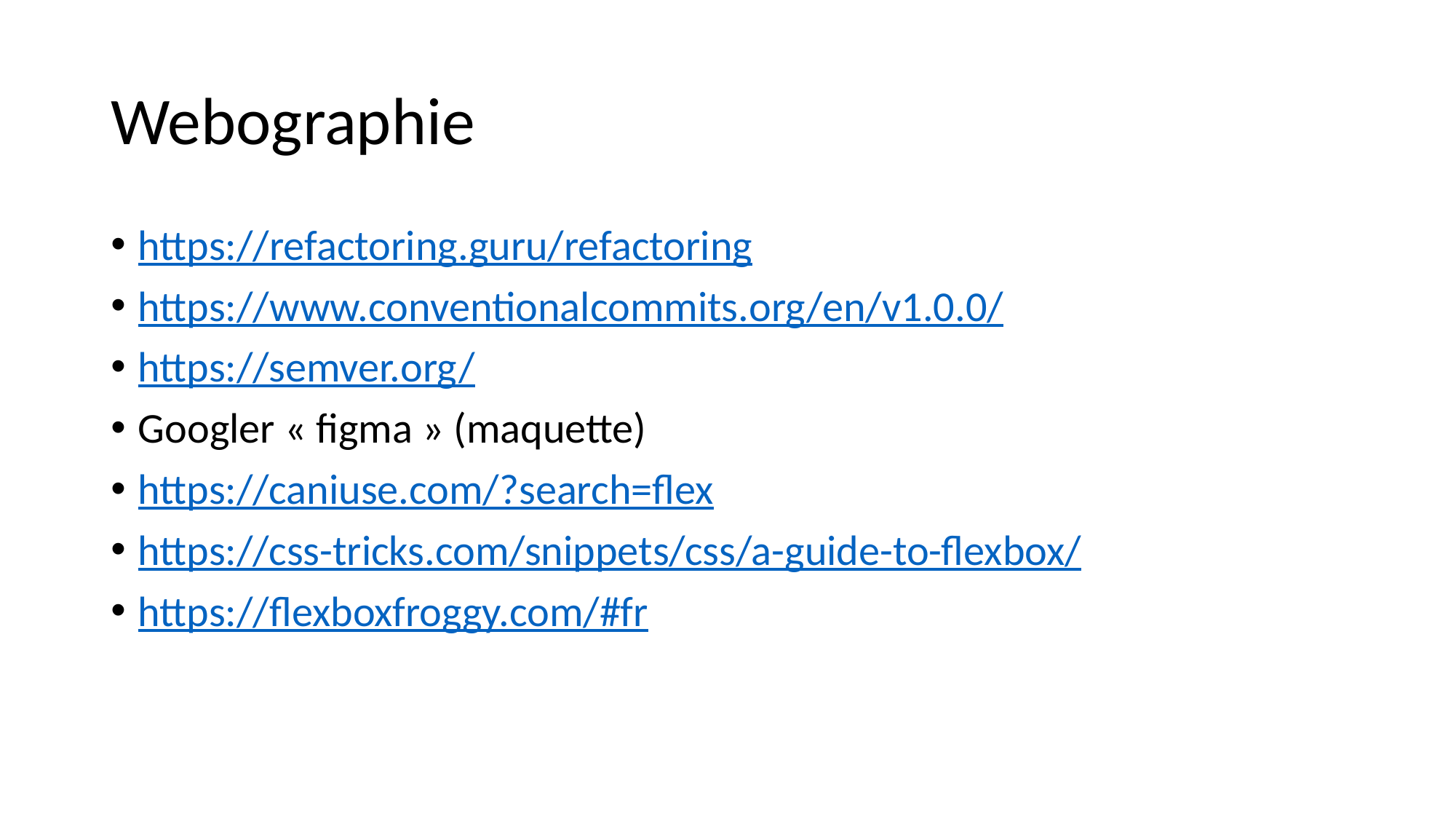

# Webographie
https://refactoring.guru/refactoring
https://www.conventionalcommits.org/en/v1.0.0/
https://semver.org/
Googler « figma » (maquette)
https://caniuse.com/?search=flex
https://css-tricks.com/snippets/css/a-guide-to-flexbox/
https://flexboxfroggy.com/#fr